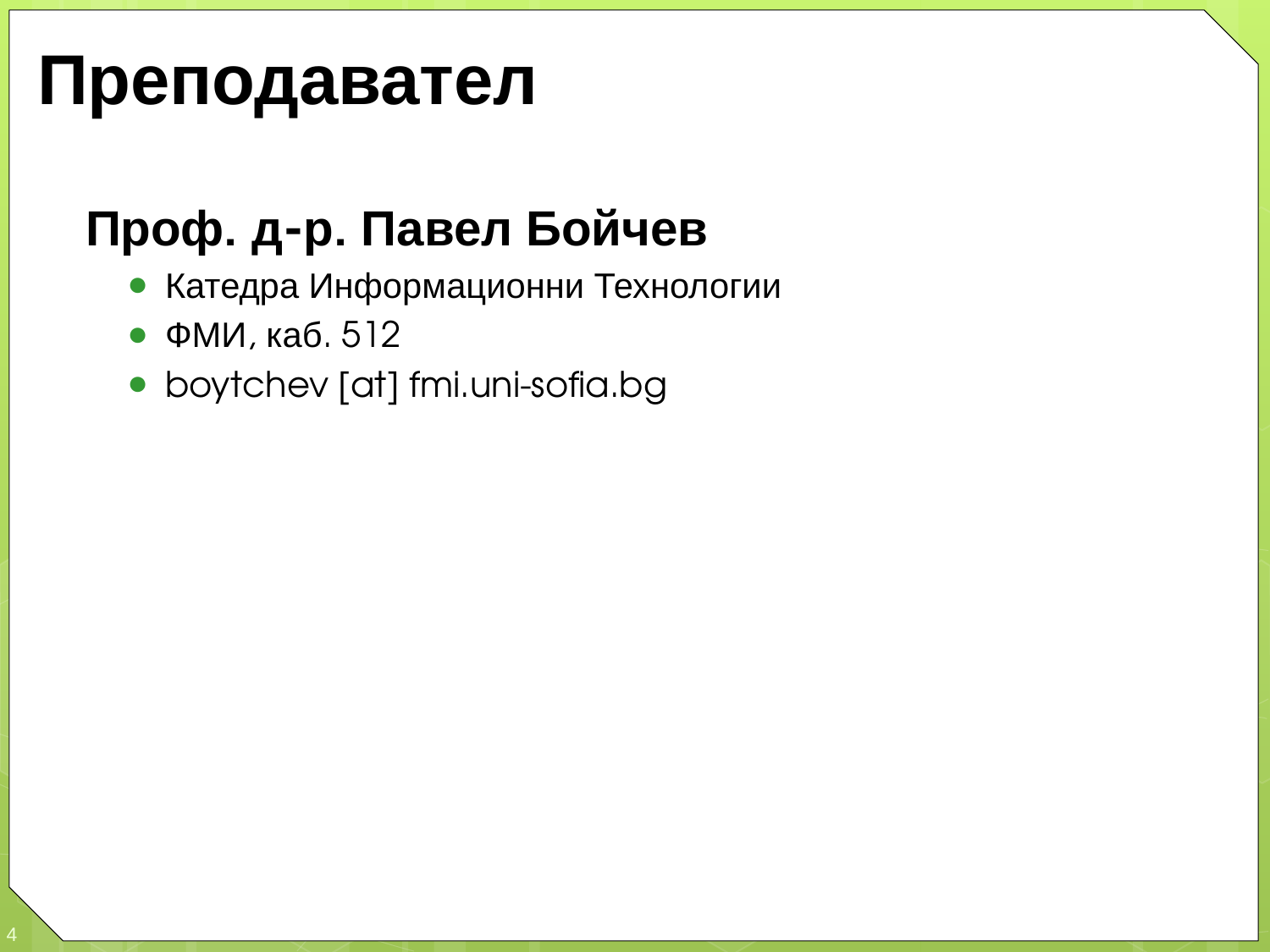

# Преподавател
Проф. д-р. Павел Бойчев
Катедра Информационни Технологии
ФМИ, каб. 512
boytchev [at] fmi.uni-sofia.bg